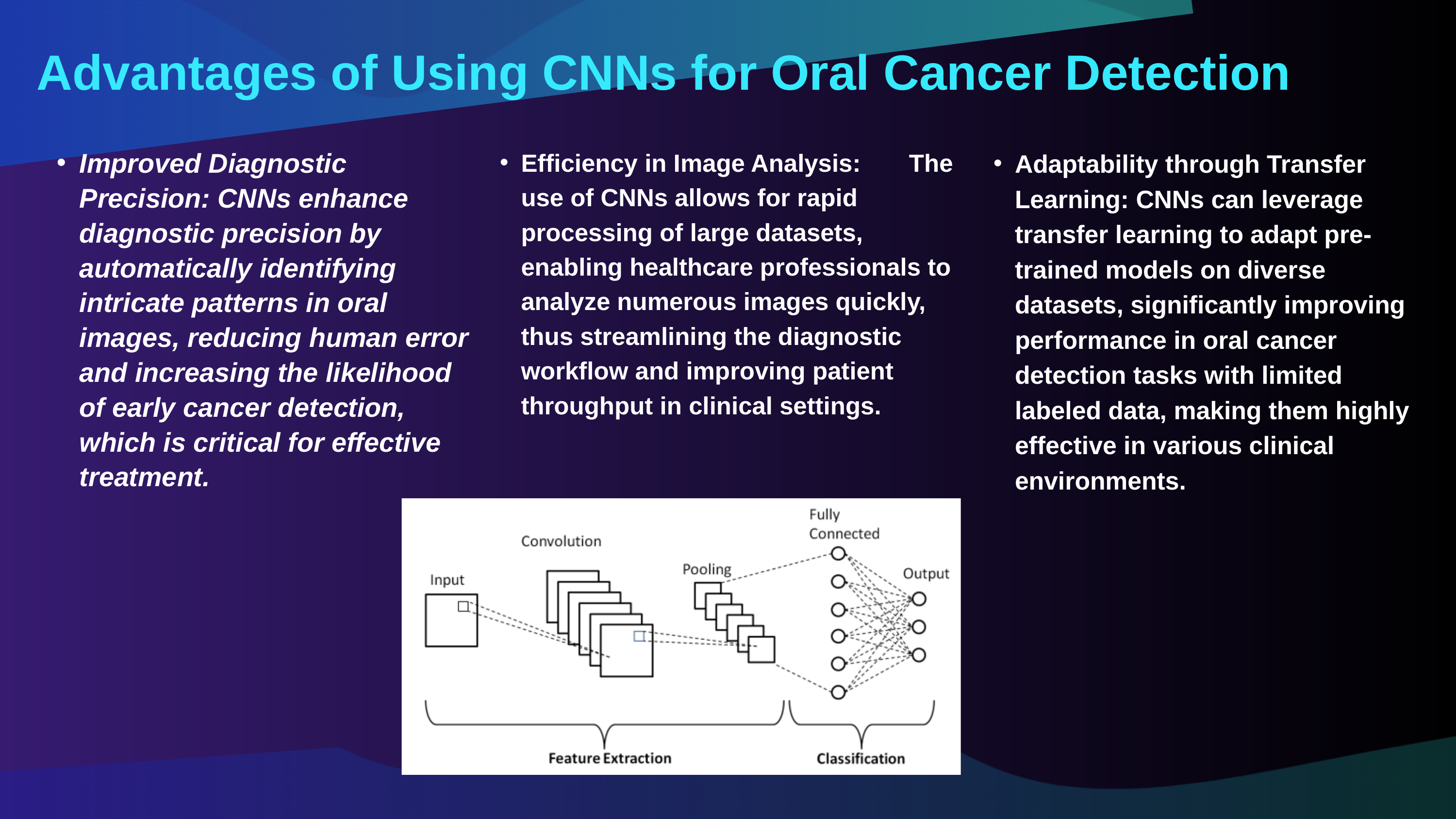

Advantages of Using CNNs for Oral Cancer Detection
Efficiency in Image Analysis:       The use of CNNs allows for rapid processing of large datasets, enabling healthcare professionals to analyze numerous images quickly, thus streamlining the diagnostic workflow and improving patient throughput in clinical settings.

Adaptability through Transfer Learning: CNNs can leverage transfer learning to adapt pre-trained models on diverse datasets, significantly improving performance in oral cancer detection tasks with limited labeled data, making them highly effective in various clinical environments.

Improved Diagnostic Precision: CNNs enhance diagnostic precision by automatically identifying intricate patterns in oral images, reducing human error and increasing the likelihood of early cancer detection, which is critical for effective treatment.